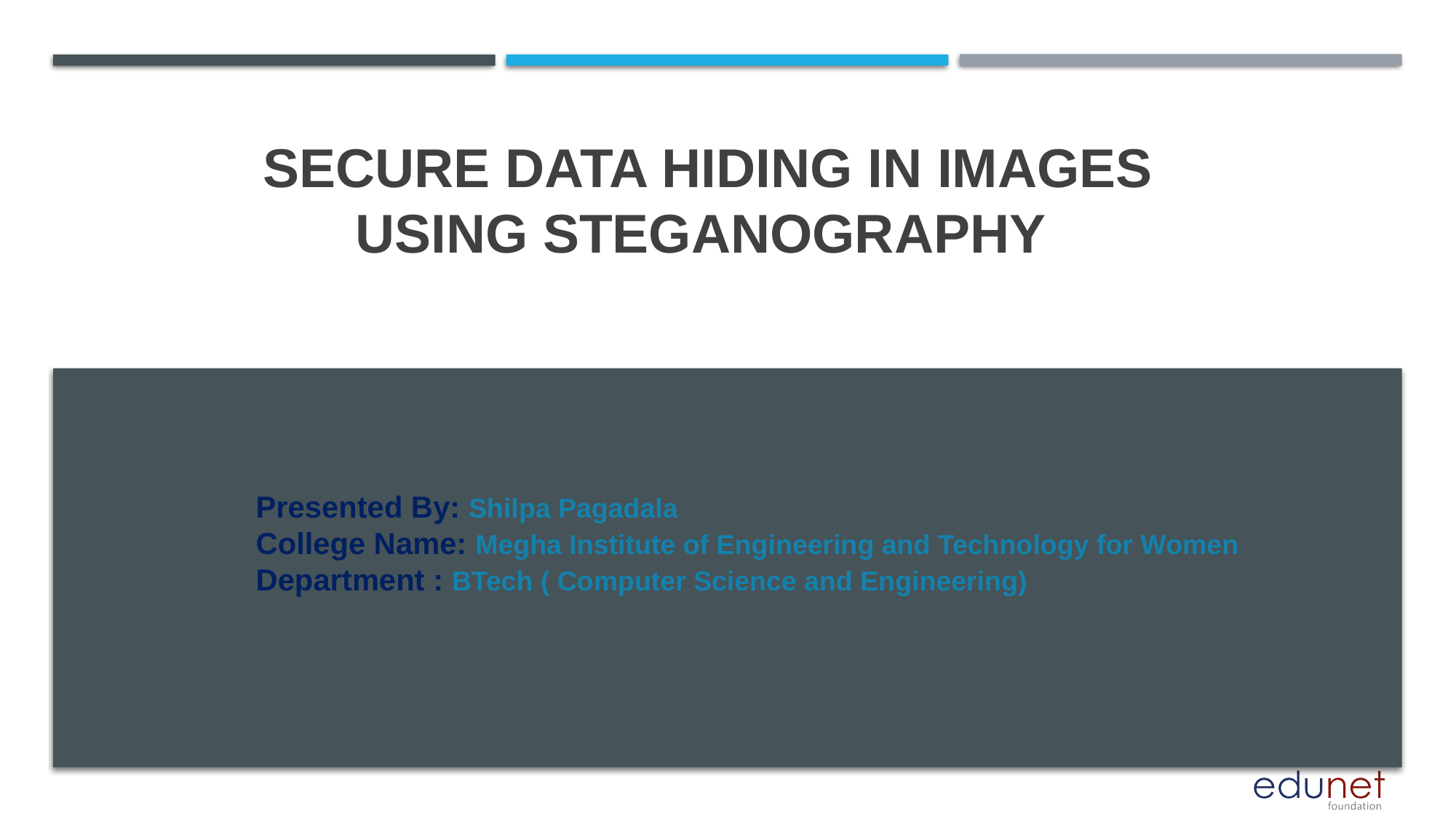

# secure data hiding in images using steganography
Presented By: Shilpa Pagadala
College Name: Megha Institute of Engineering and Technology for Women
Department : BTech ( Computer Science and Engineering)